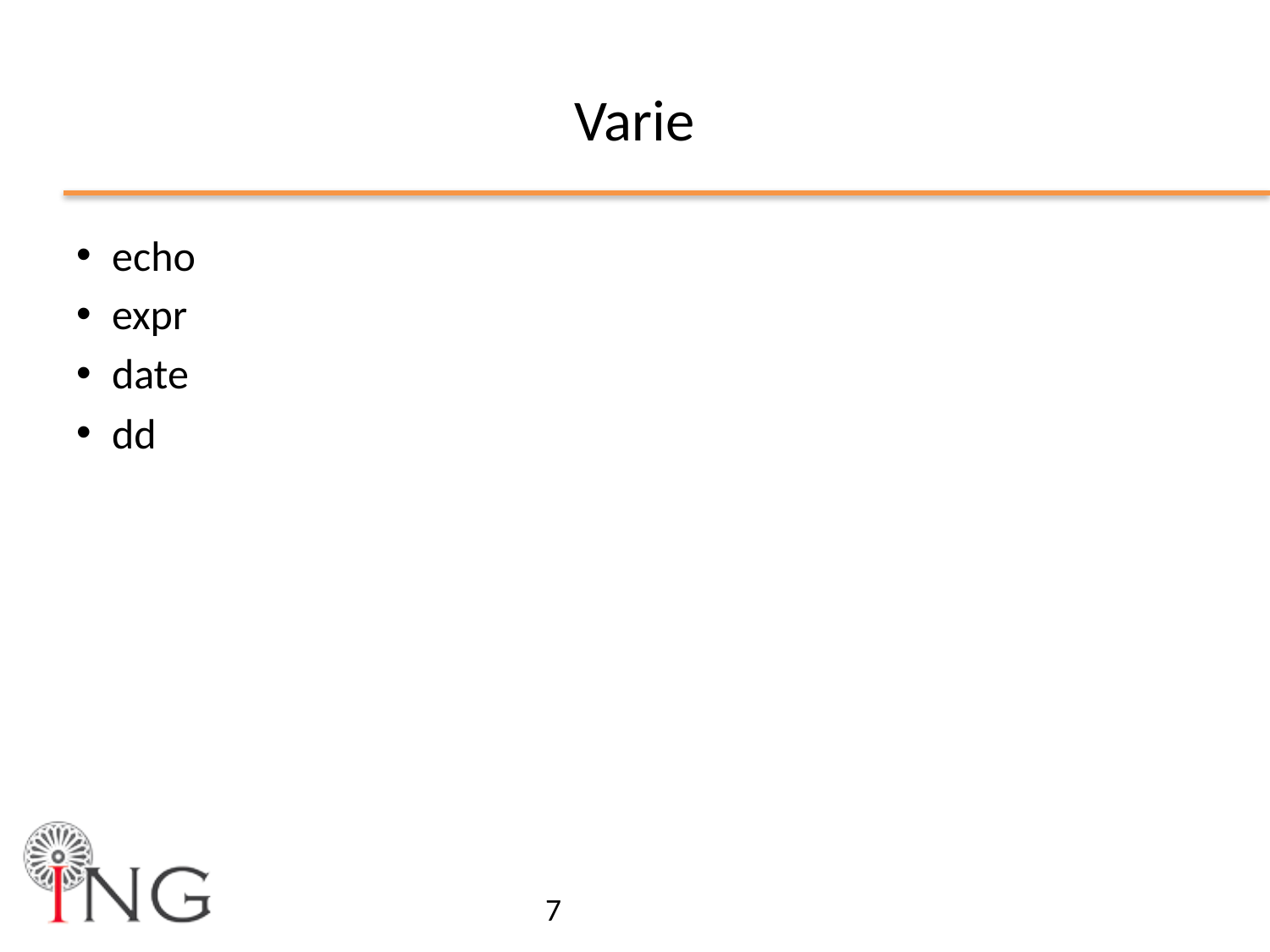

# Varie
echo
expr
date
dd
7